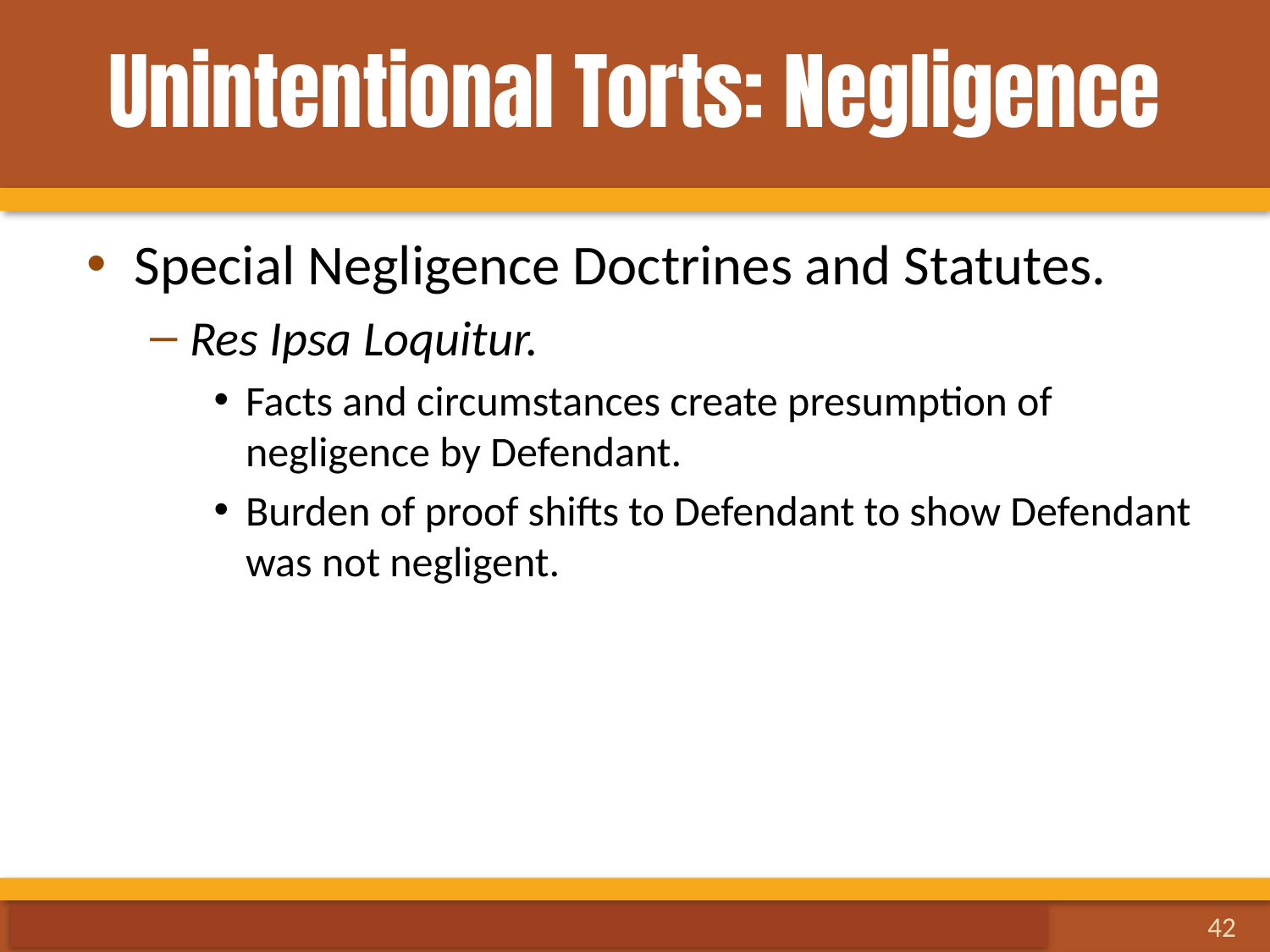

# Unintentional Torts: Negligence
Special Negligence Doctrines and Statutes.
Res Ipsa Loquitur.
Facts and circumstances create presumption of negligence by Defendant.
Burden of proof shifts to Defendant to show Defendant was not negligent.

42